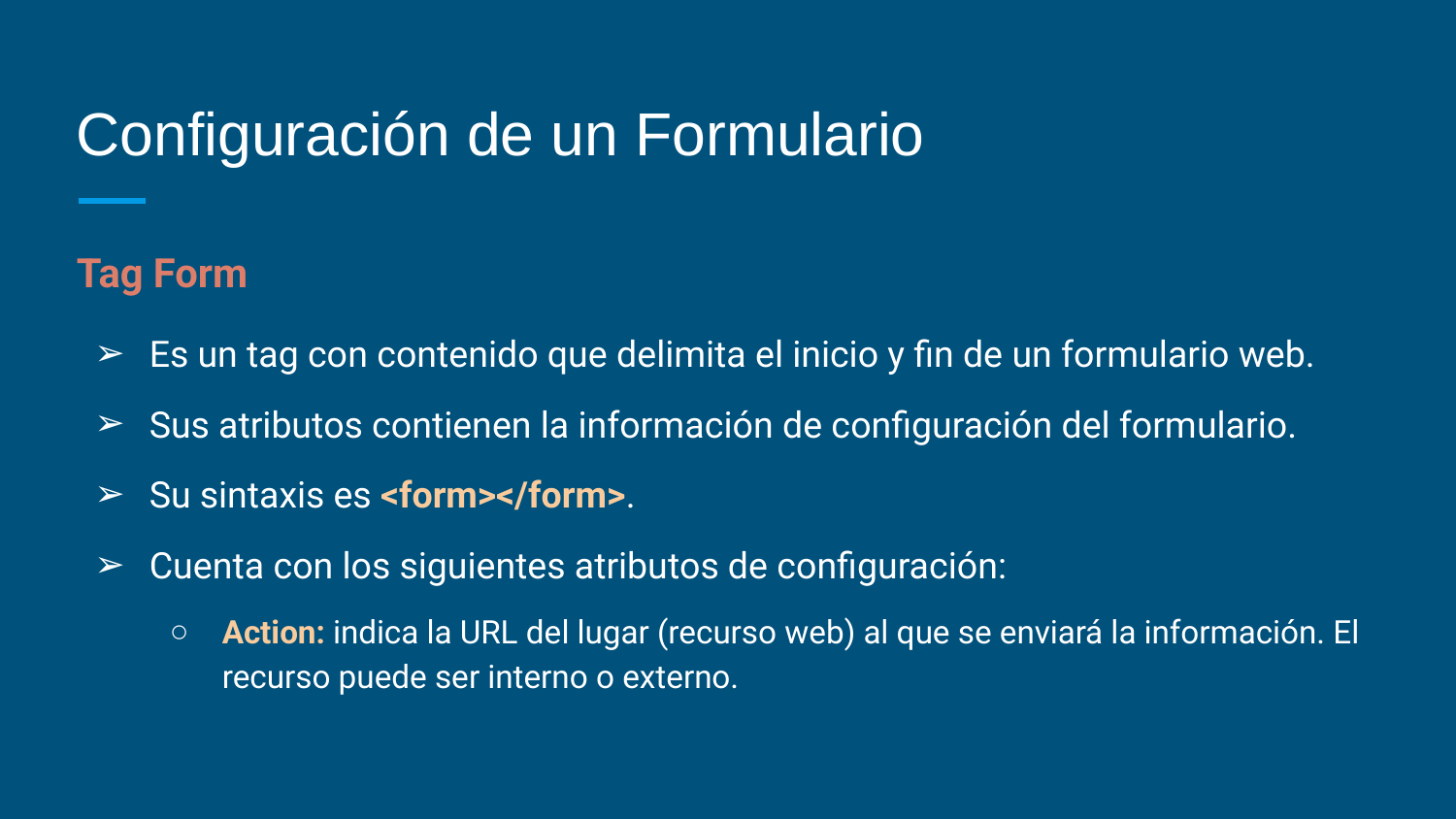

# Configuración de un Formulario
Tag Form
Es un tag con contenido que delimita el inicio y fin de un formulario web.
Sus atributos contienen la información de configuración del formulario.
Su sintaxis es <form></form>.
Cuenta con los siguientes atributos de configuración:
Action: indica la URL del lugar (recurso web) al que se enviará la información. El recurso puede ser interno o externo.